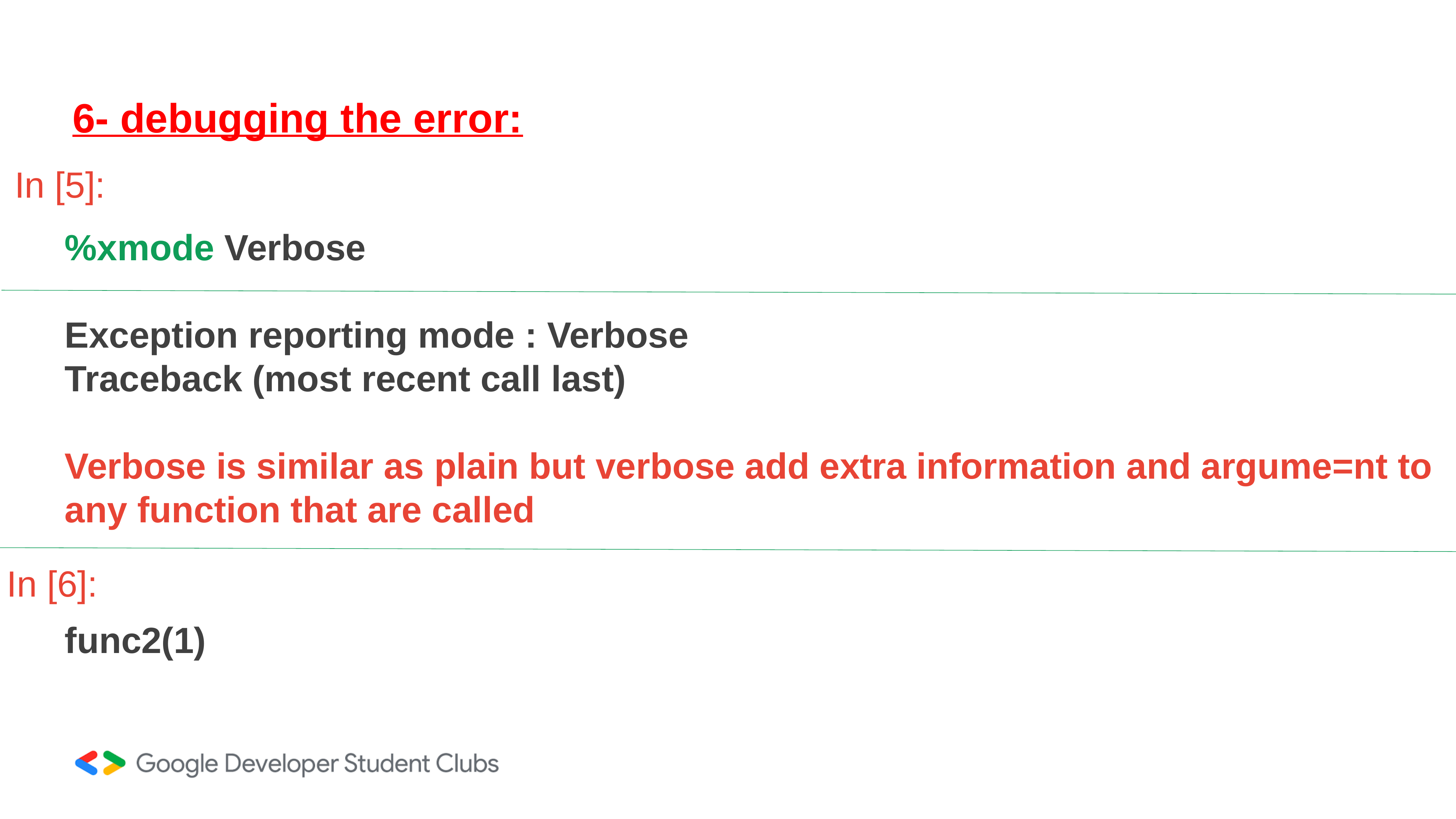

# 6- debugging the error:
In [5]:
%xmode Verbose

Exception reporting mode : Verbose
Traceback (most recent call last)

Verbose is similar as plain but verbose add extra information and argume=nt to any function that are called

func2(1)
In [6]: